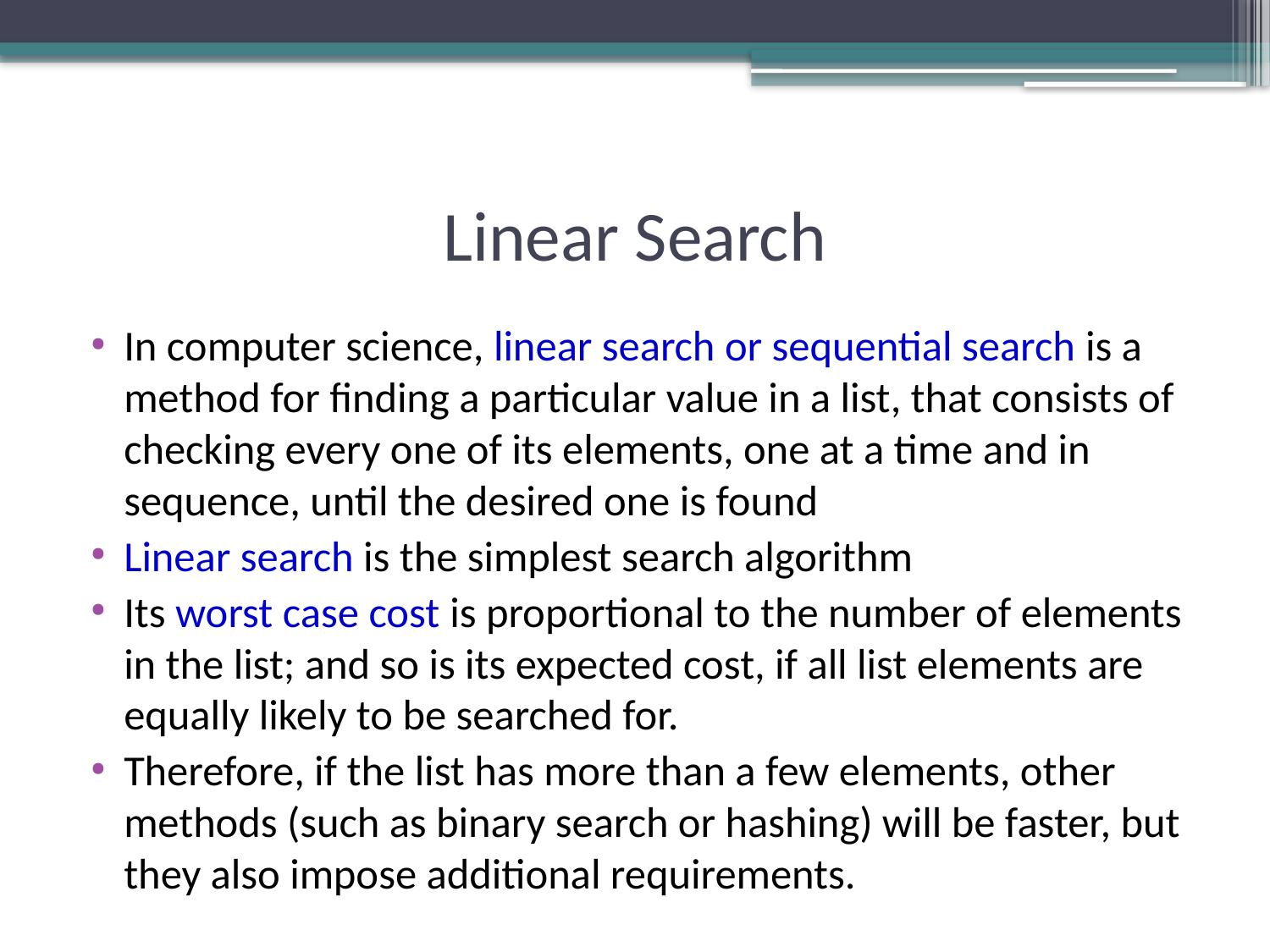

# Linear Search
In computer science, linear search or sequential search is a method for finding a particular value in a list, that consists of checking every one of its elements, one at a time and in sequence, until the desired one is found
Linear search is the simplest search algorithm
Its worst case cost is proportional to the number of elements in the list; and so is its expected cost, if all list elements are equally likely to be searched for.
Therefore, if the list has more than a few elements, other methods (such as binary search or hashing) will be faster, but they also impose additional requirements.